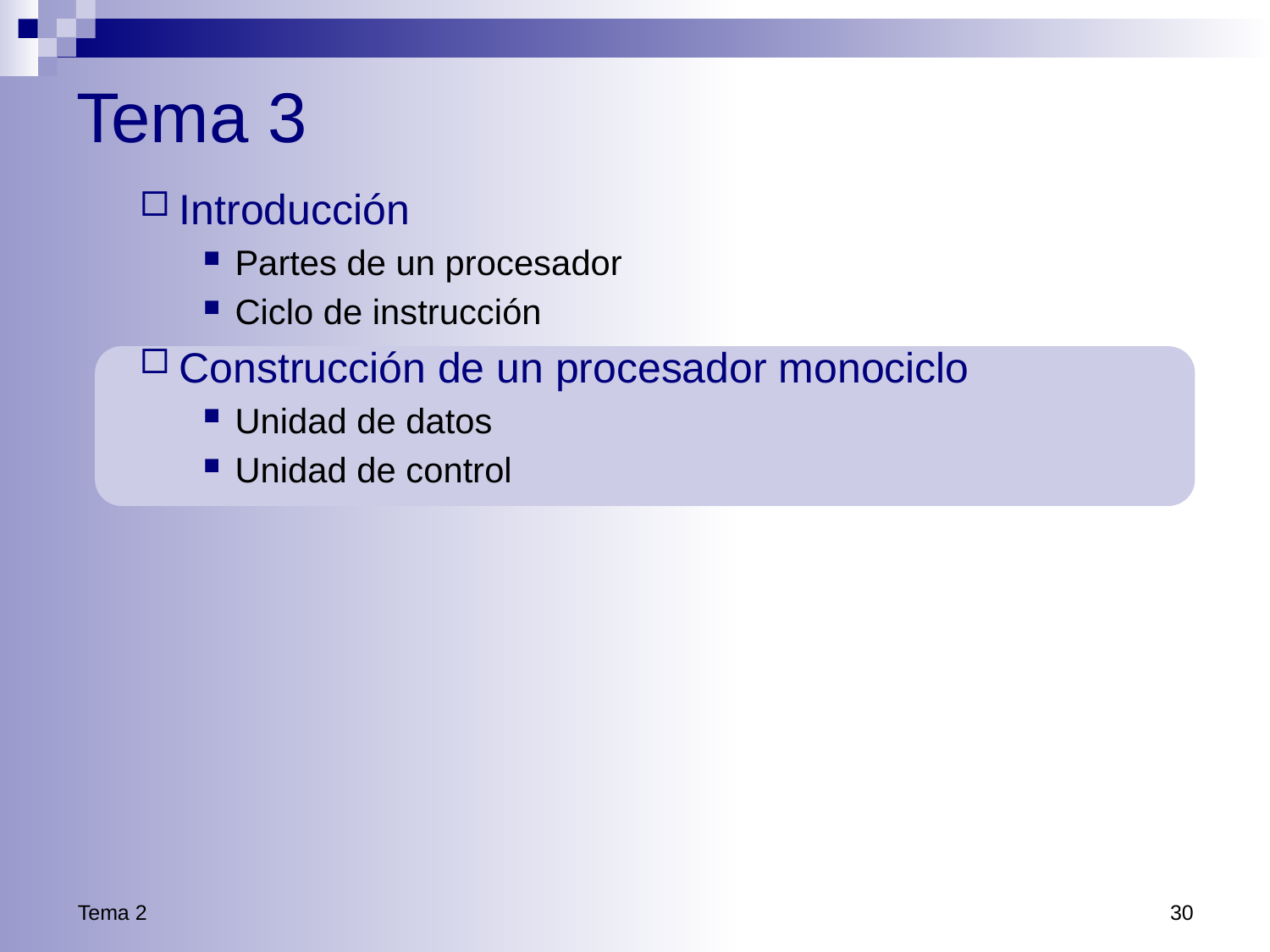

# Tema 3
Introducción
Partes de un procesador
Ciclo de instrucción
Construcción de un procesador monociclo
Unidad de datos
Unidad de control

Tema 2
30